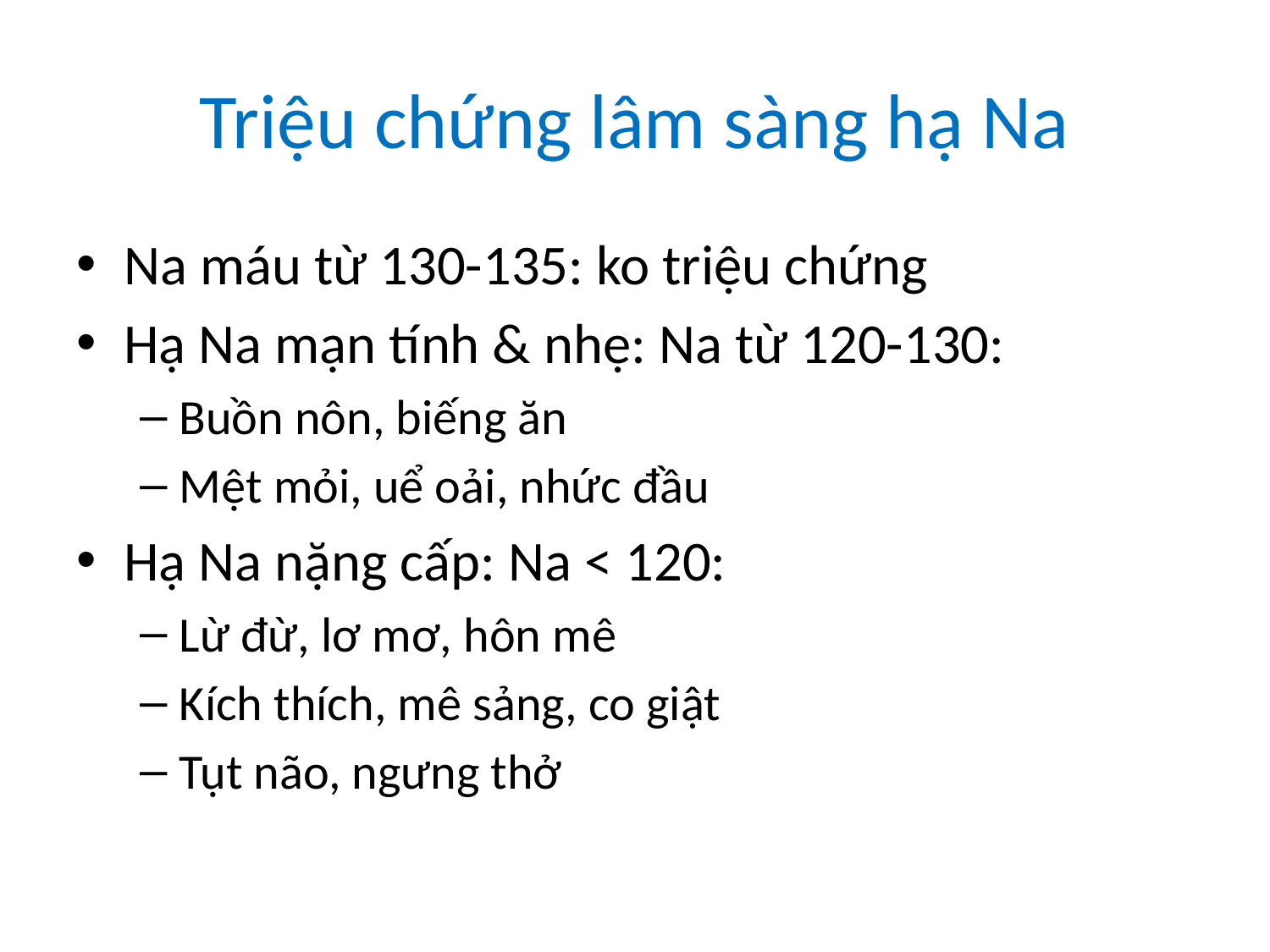

# Triệu chứng lâm sàng hạ Na
Na máu từ 130-135: ko triệu chứng
Hạ Na mạn tính & nhẹ: Na từ 120-130:
Buồn nôn, biếng ăn
Mệt mỏi, uể oải, nhức đầu
Hạ Na nặng cấp: Na < 120:
Lừ đừ, lơ mơ, hôn mê
Kích thích, mê sảng, co giật
Tụt não, ngưng thở